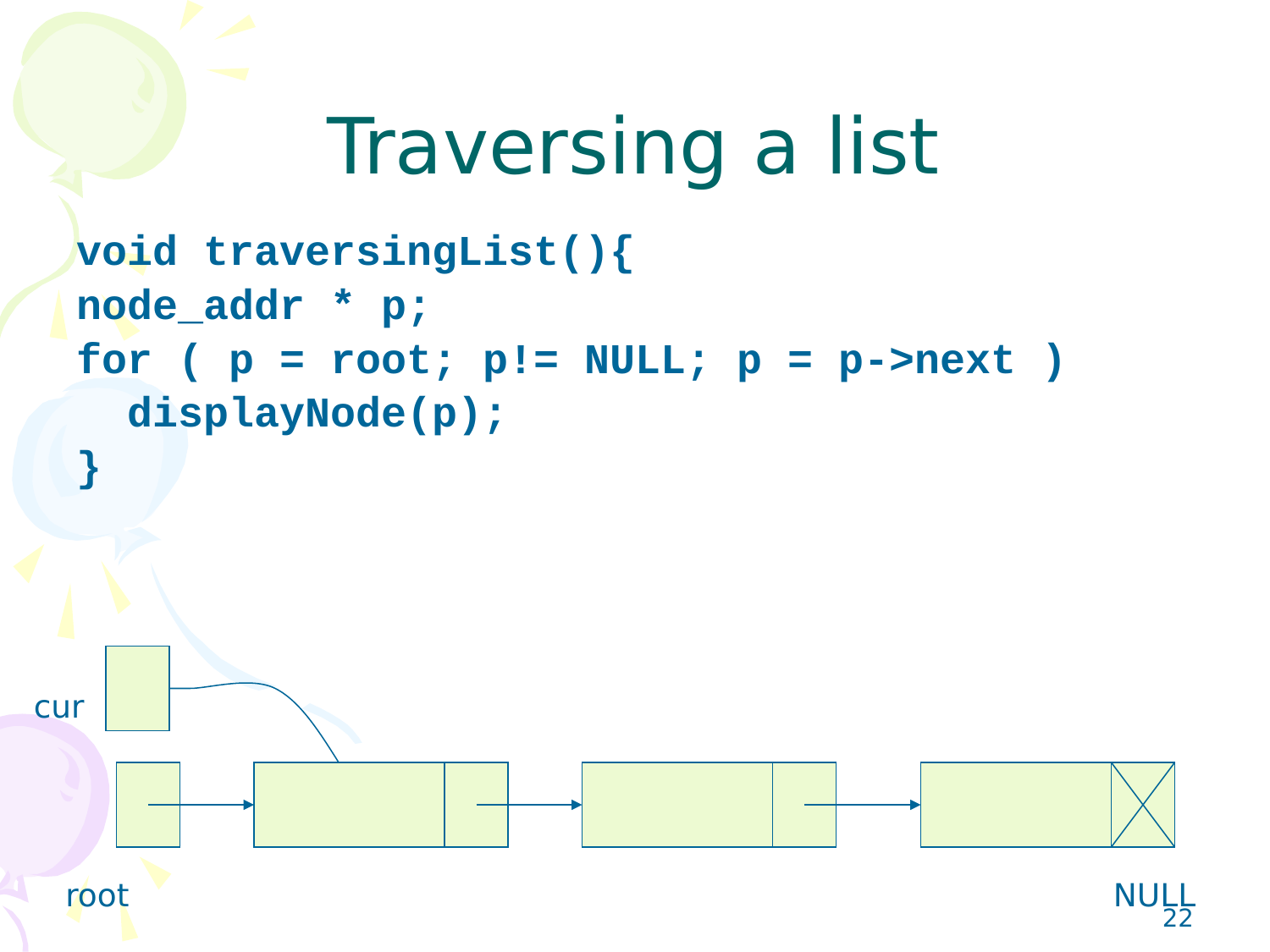

# Traversing a list
void traversingList(){
node_addr * p;
for ( p = root; p!= NULL; p = p->next )
  displayNode(p);
}

cur

root
NULL
22